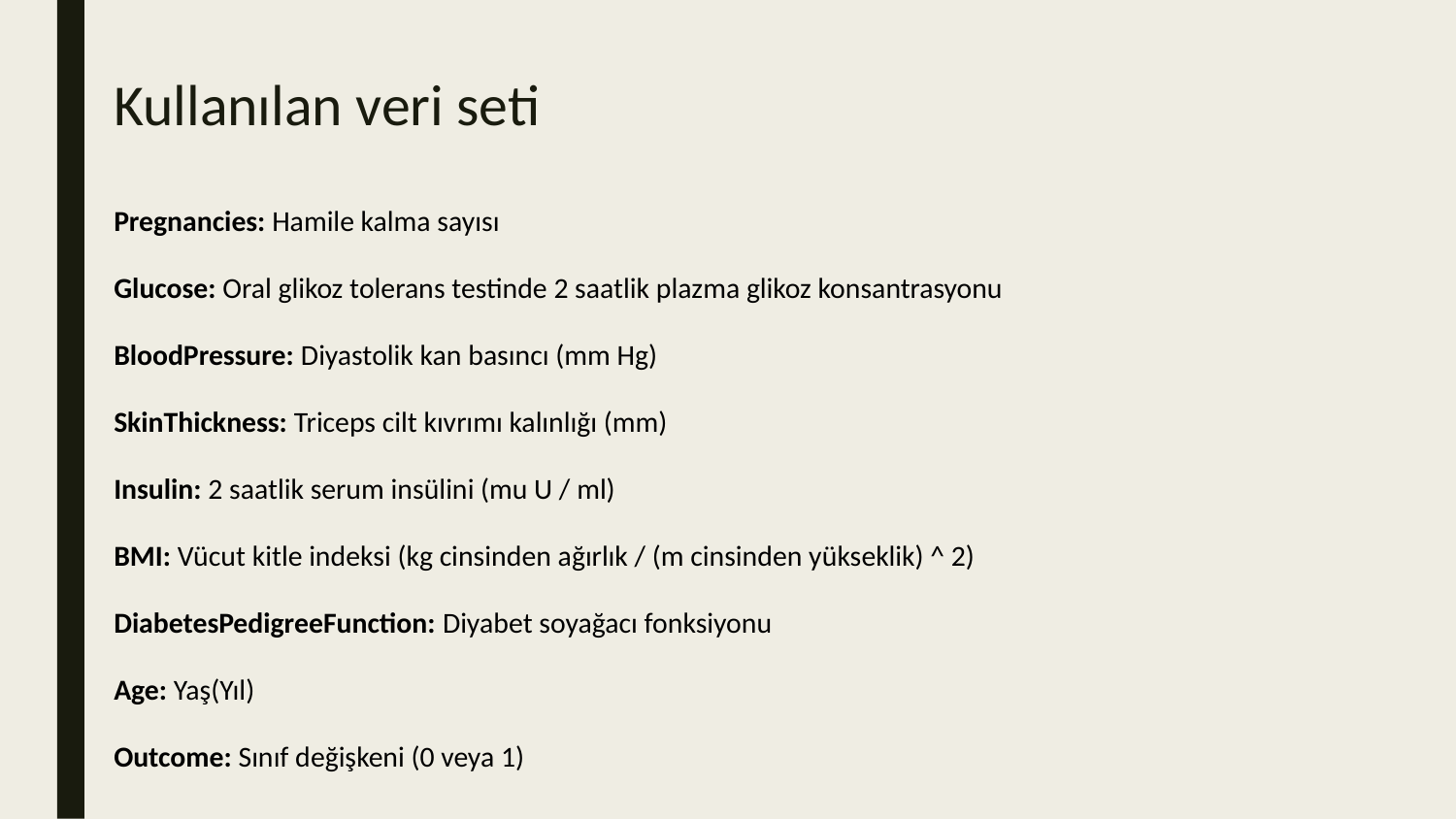

# Kullanılan veri seti
Pregnancies: Hamile kalma sayısı
Glucose: Oral glikoz tolerans testinde 2 saatlik plazma glikoz konsantrasyonu
BloodPressure: Diyastolik kan basıncı (mm Hg)
SkinThickness: Triceps cilt kıvrımı kalınlığı (mm)
Insulin: 2 saatlik serum insülini (mu U / ml)
BMI: Vücut kitle indeksi (kg cinsinden ağırlık / (m cinsinden yükseklik) ^ 2)
DiabetesPedigreeFunction: Diyabet soyağacı fonksiyonu
Age: Yaş(Yıl)
Outcome: Sınıf değişkeni (0 veya 1)